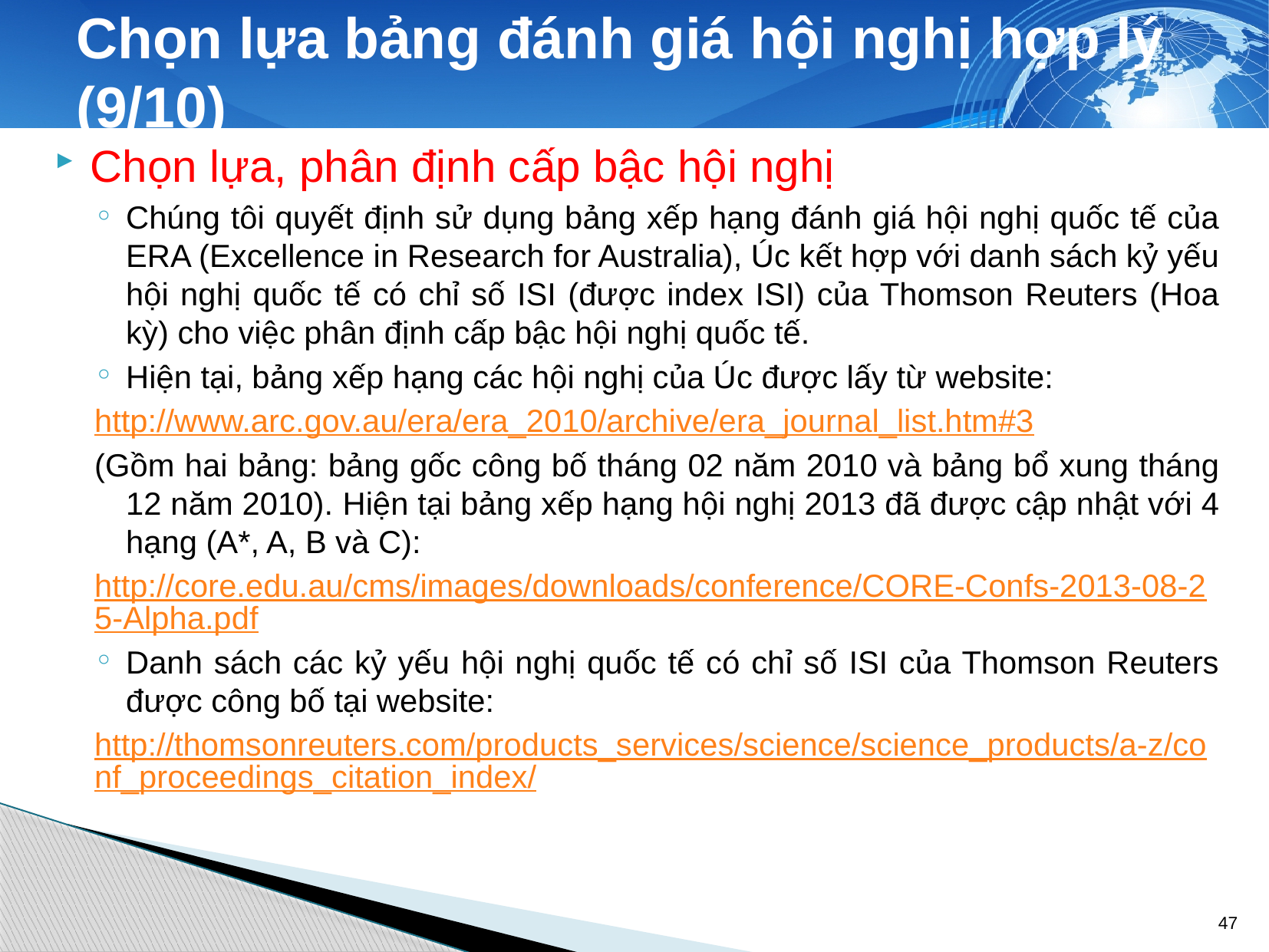

# Chọn lựa bảng đánh giá hội nghị hợp lý (9/10)
Chọn lựa, phân định cấp bậc hội nghị
Chúng tôi quyết định sử dụng bảng xếp hạng đánh giá hội nghị quốc tế của ERA (Excellence in Research for Australia), Úc kết hợp với danh sách kỷ yếu hội nghị quốc tế có chỉ số ISI (được index ISI) của Thomson Reuters (Hoa kỳ) cho việc phân định cấp bậc hội nghị quốc tế.
Hiện tại, bảng xếp hạng các hội nghị của Úc được lấy từ website:
http://www.arc.gov.au/era/era_2010/archive/era_journal_list.htm#3
(Gồm hai bảng: bảng gốc công bố tháng 02 năm 2010 và bảng bổ xung tháng 12 năm 2010). Hiện tại bảng xếp hạng hội nghị 2013 đã được cập nhật với 4 hạng (A*, A, B và C):
http://core.edu.au/cms/images/downloads/conference/CORE-Confs-2013-08-25-Alpha.pdf
Danh sách các kỷ yếu hội nghị quốc tế có chỉ số ISI của Thomson Reuters được công bố tại website:
http://thomsonreuters.com/products_services/science/science_products/a-z/conf_proceedings_citation_index/

47